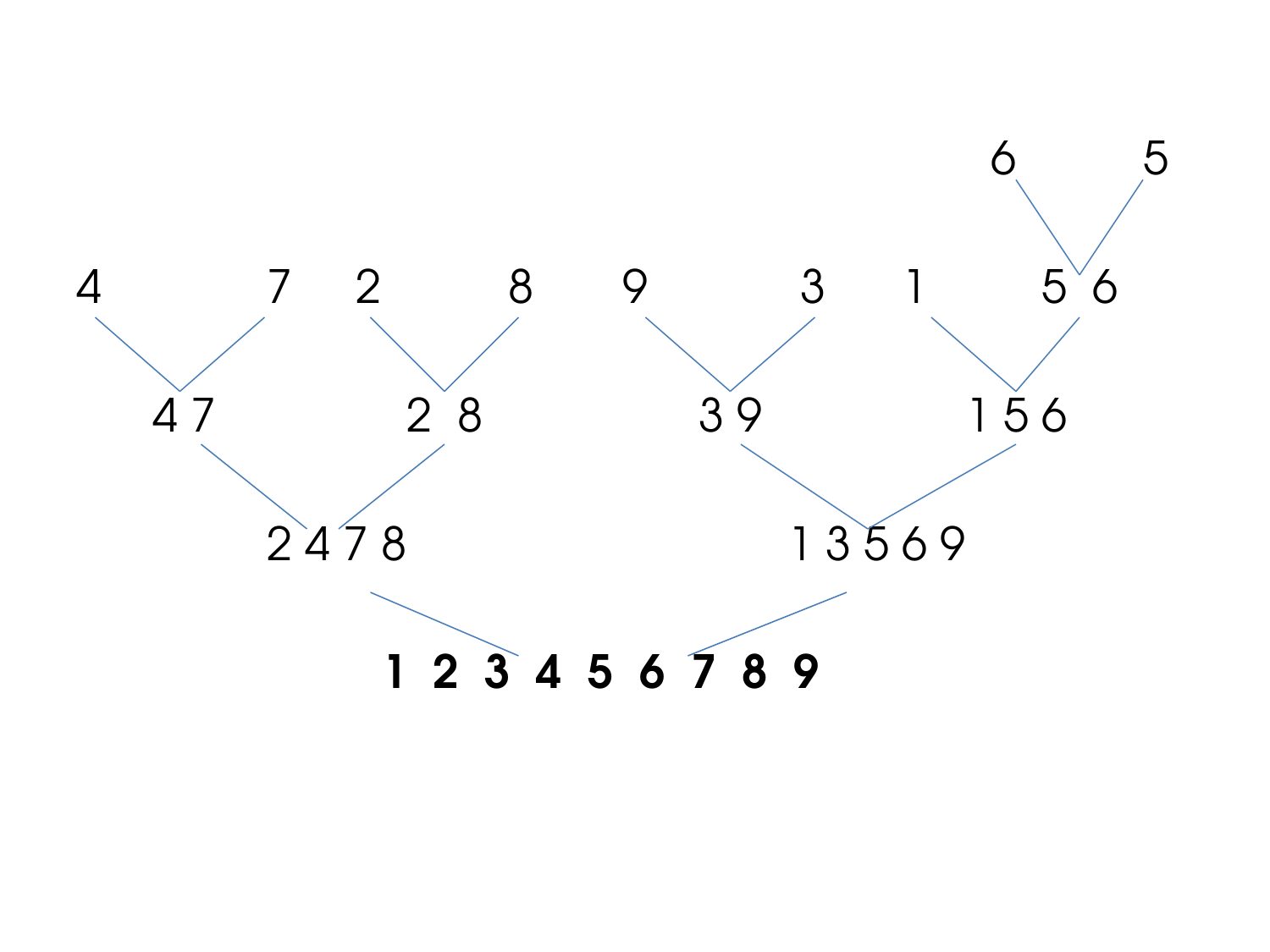

6          5

4	     7     2	    8       9	       3      1	      5  6

      4 7  	      2  8	         3 9 	   	1 5 6

	     2 4 7 8		    	      1 3 5 6 9

		    1  2  3  4  5  6  7  8  9